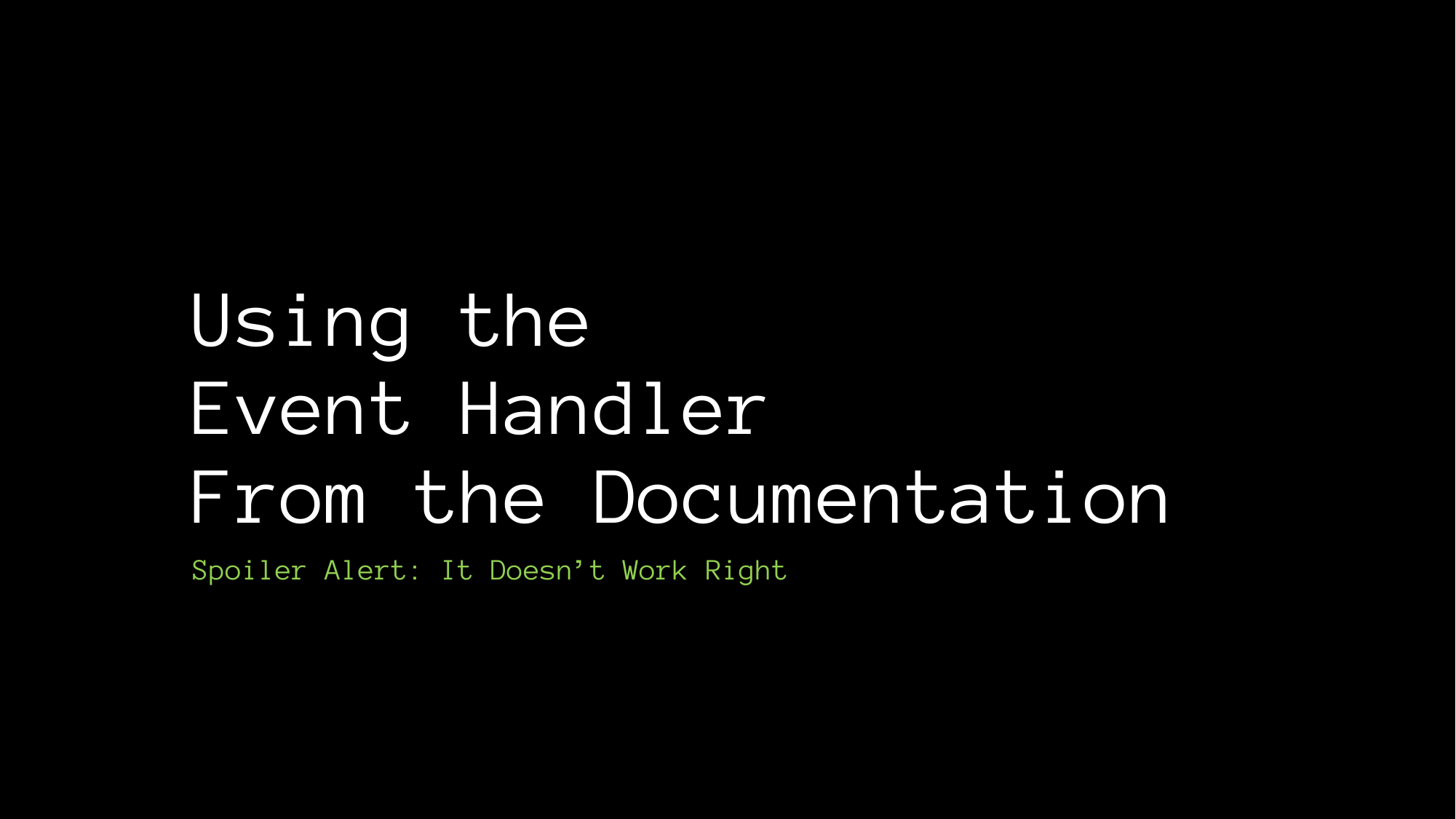

# Using the Event Handler From the Documentation
Spoiler Alert: It Doesn’t Work Right